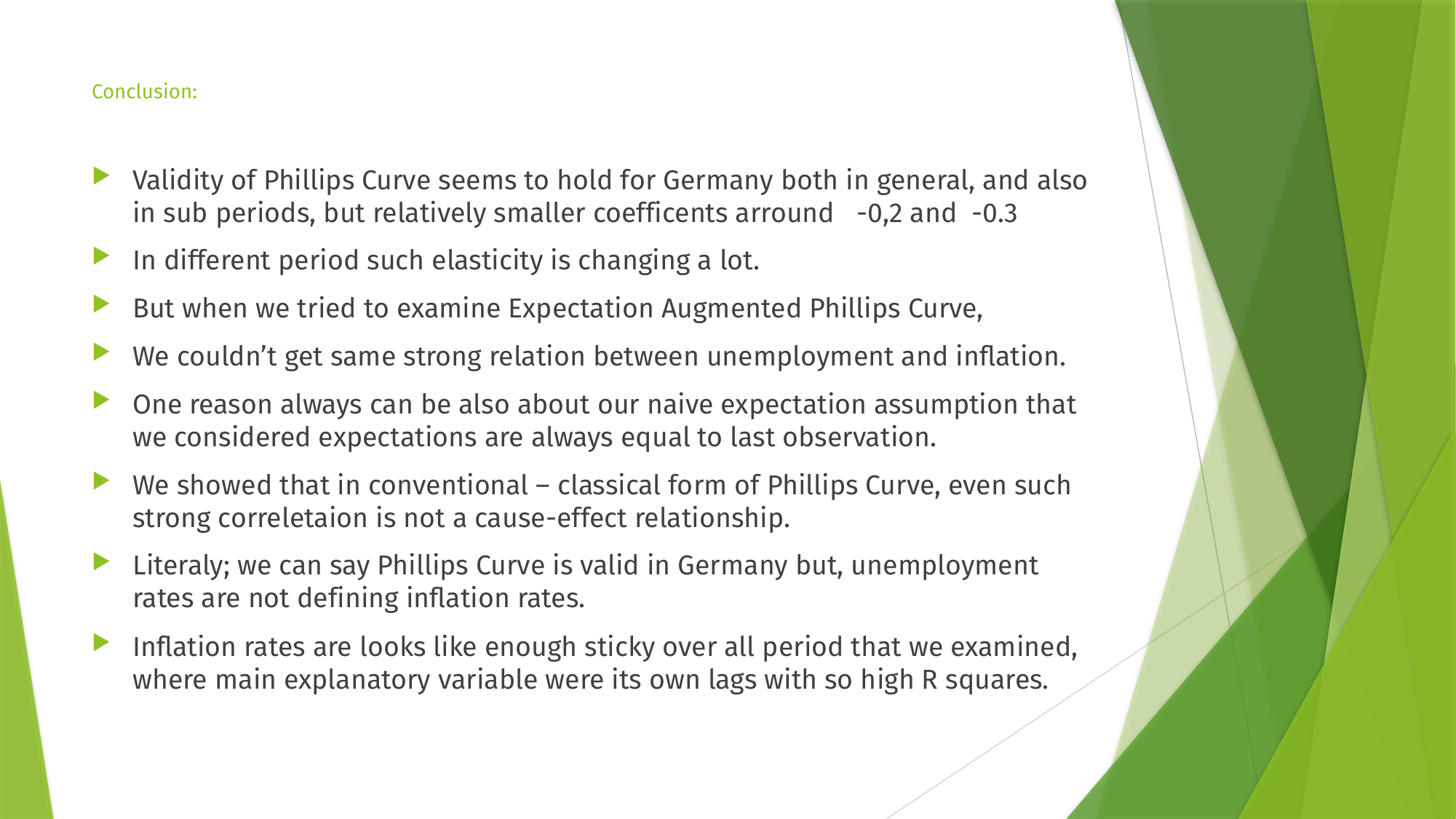

# Conclusion:
Validity of Phillips Curve seems to hold for Germany both in general, and also in sub periods, but relatively smaller coefficents arround   -0,2 and  -0.3
In different period such elasticity is changing a lot.
But when we tried to examine Expectation Augmented Phillips Curve,
We couldn’t get same strong relation between unemployment and inflation.
One reason always can be also about our naive expectation assumption that we considered expectations are always equal to last observation.
We showed that in conventional – classical form of Phillips Curve, even such strong correletaion is not a cause-effect relationship.
Literaly; we can say Phillips Curve is valid in Germany but, unemployment rates are not defining inflation rates.
Inflation rates are looks like enough sticky over all period that we examined, where main explanatory variable were its own lags with so high R squares.